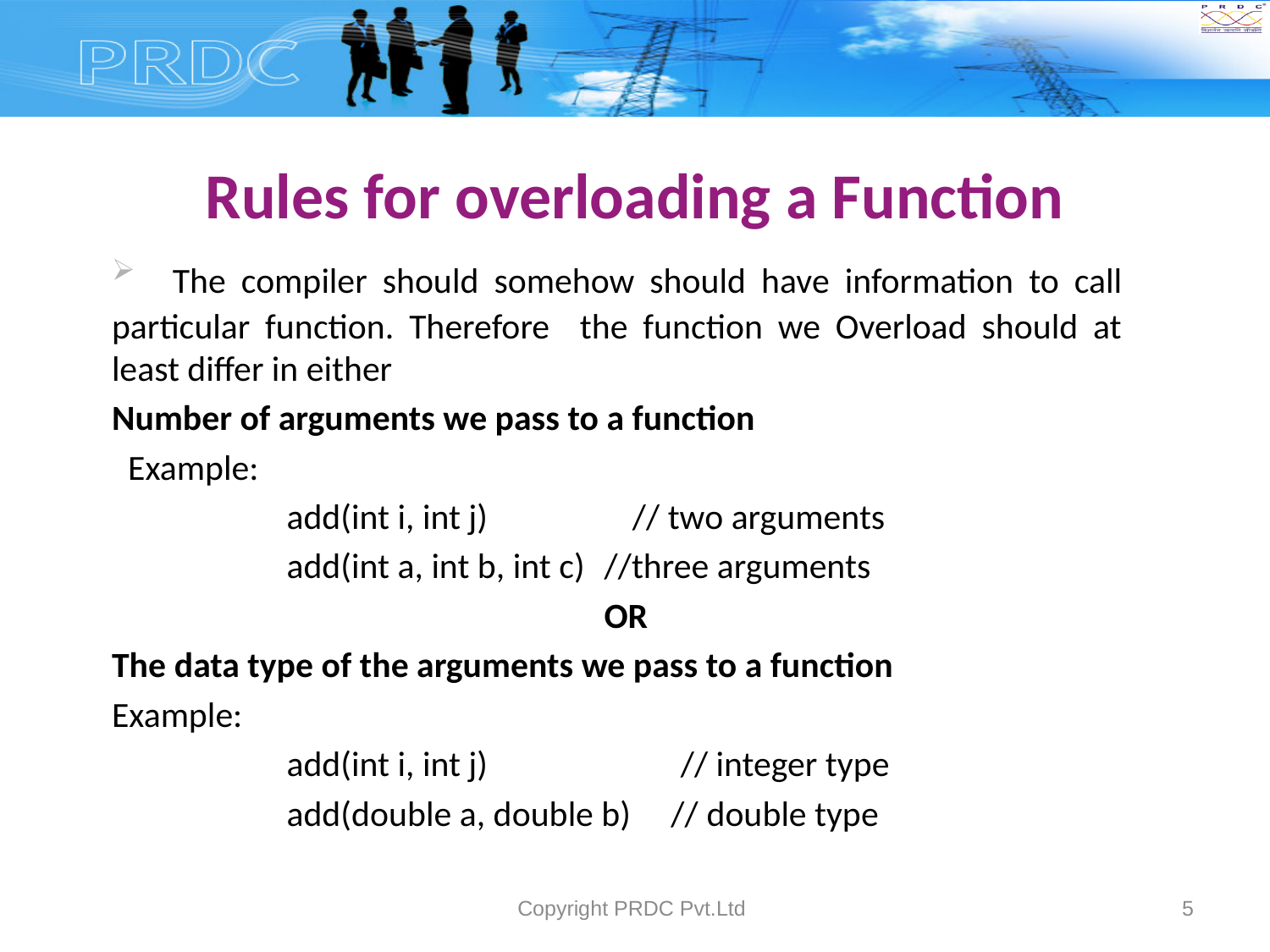

# Rules for overloading a Function
  The compiler should somehow should have information to call particular function. Therefore  the function we Overload should at least differ in either
Number of arguments we pass to a function
  Example:
add(int i, int j)                  // two arguments
add(int a, int b, int c)	//three arguments
			OR
The data type of the arguments we pass to a function
Example:
add(int i, int j)                        // integer type
add(double a, double b)     // double type
Copyright PRDC Pvt.Ltd
5